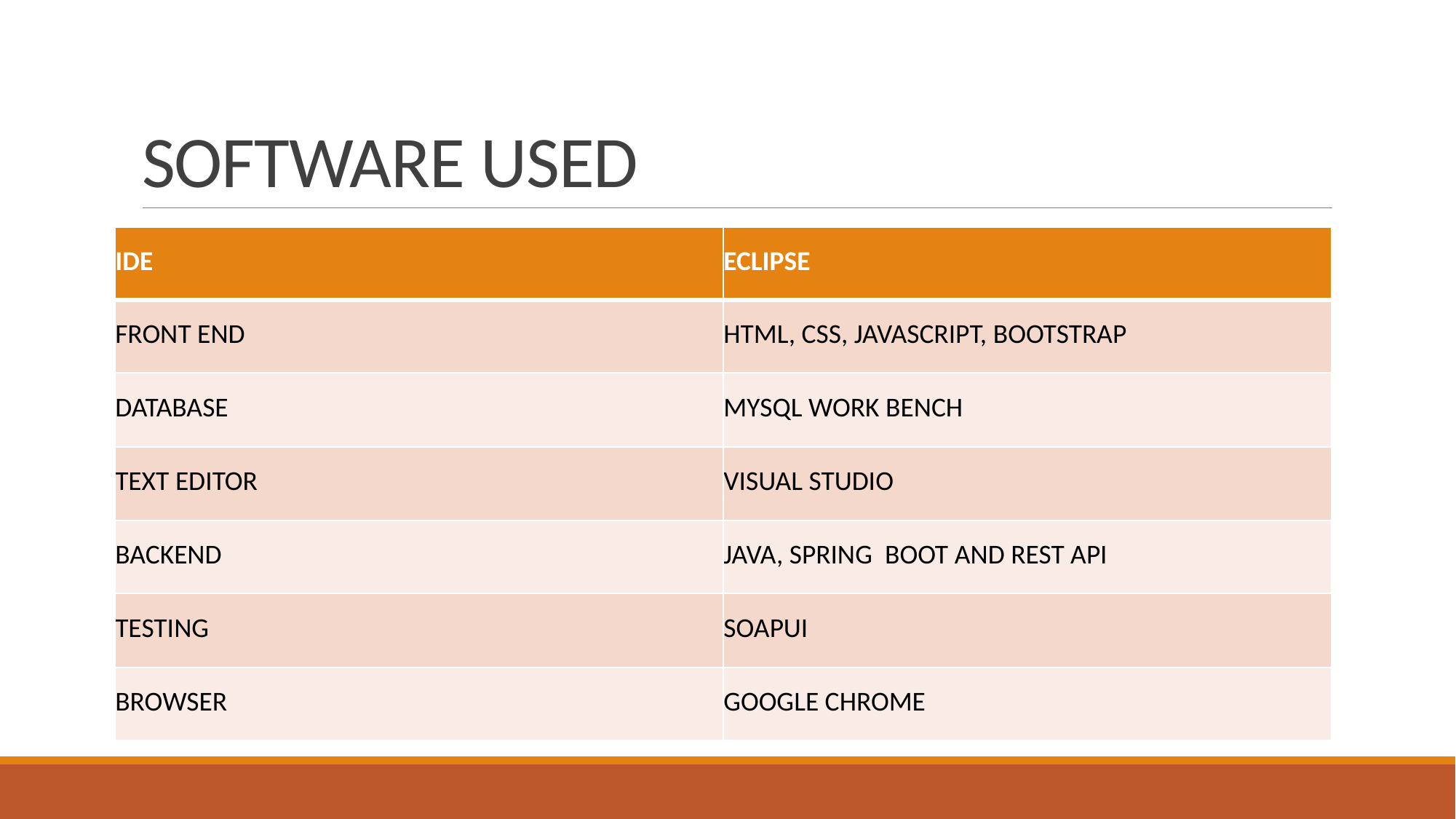

# SOFTWARE USED
| IDE | ECLIPSE |
| --- | --- |
| FRONT END | HTML, CSS, JAVASCRIPT, BOOTSTRAP |
| DATABASE | MYSQL WORK BENCH |
| TEXT EDITOR | VISUAL STUDIO |
| BACKEND | JAVA, SPRING  BOOT AND REST API |
| TESTING | SOAPUI |
| BROWSER | GOOGLE CHROME |